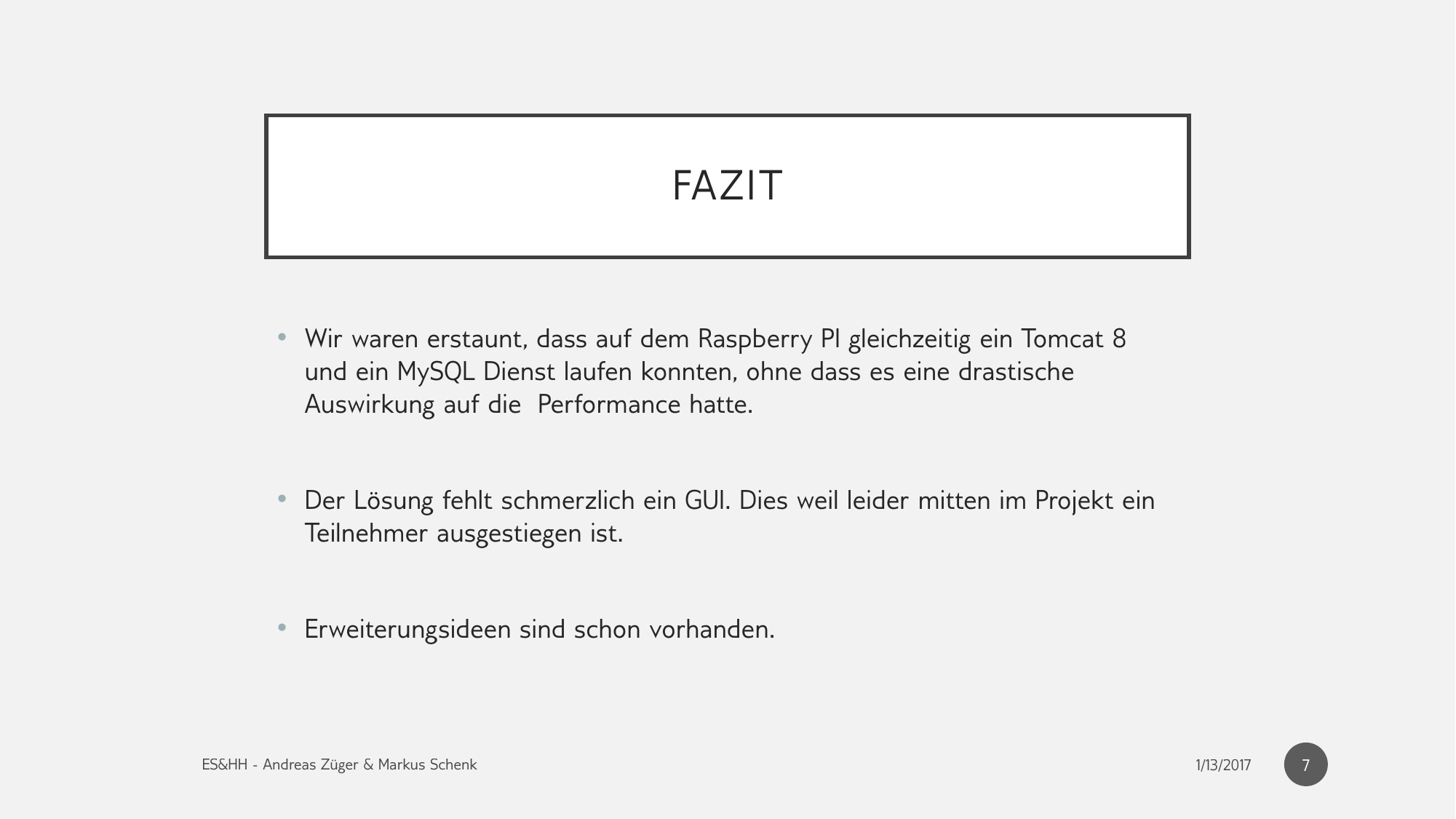

# Fazit
Wir waren erstaunt, dass auf dem Raspberry PI gleichzeitig ein Tomcat 8 und ein MySQL Dienst laufen konnten, ohne dass es eine drastische Auswirkung auf die  Performance hatte.

Der Lösung fehlt schmerzlich ein GUI. Dies weil leider mitten im Projekt ein Teilnehmer ausgestiegen ist.

Erweiterungsideen sind schon vorhanden.
7
ES&HH - Andreas Züger & Markus Schenk
1/13/2017